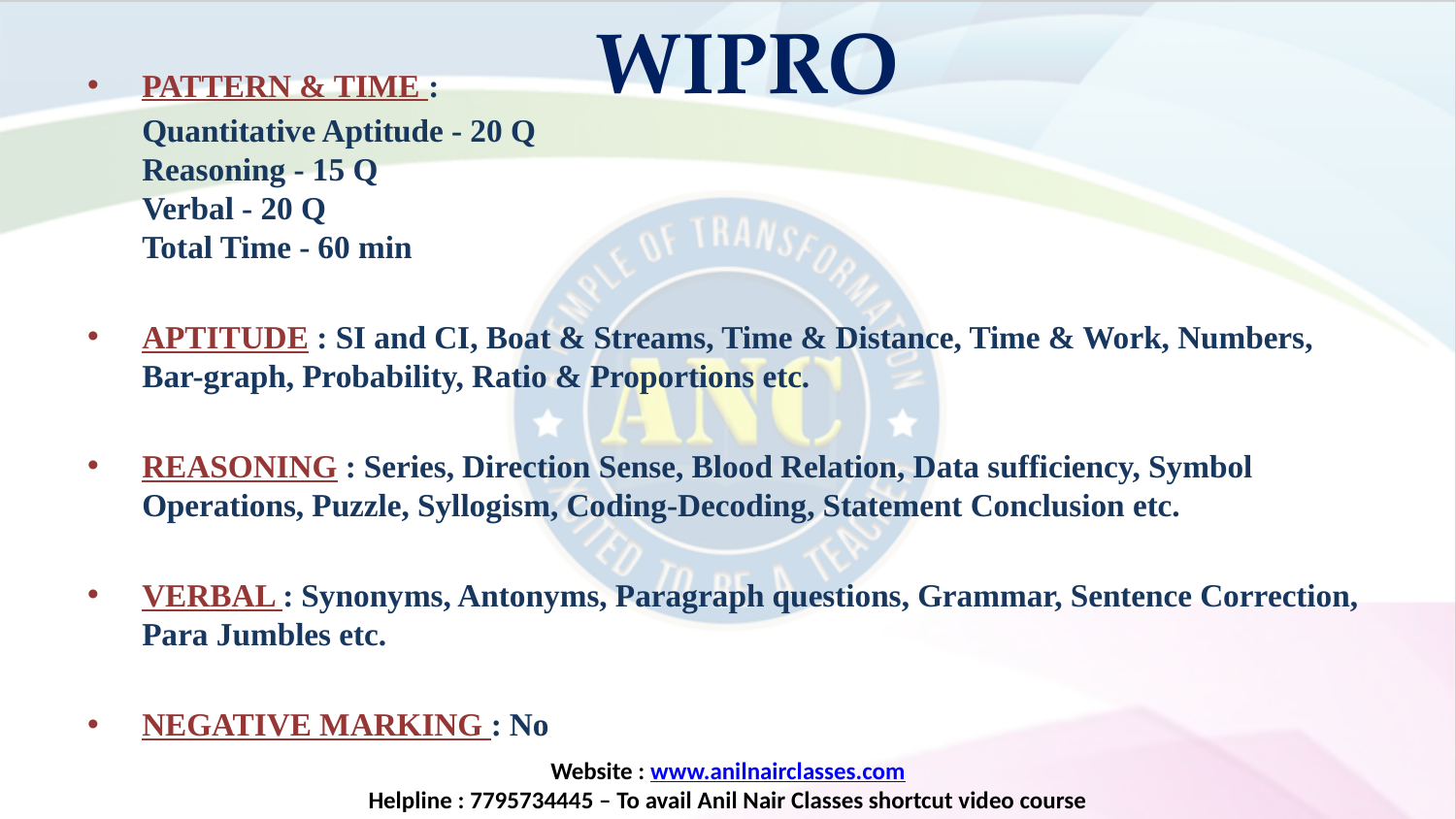

# WIPRO
PATTERN & TIME :
	Quantitative Aptitude - 20 Q
Reasoning - 15 Q
Verbal - 20 Q
Total Time - 60 min

APTITUDE : SI and CI, Boat & Streams, Time & Distance, Time & Work, Numbers, Bar-graph, Probability, Ratio & Proportions etc.

REASONING : Series, Direction Sense, Blood Relation, Data sufficiency, Symbol Operations, Puzzle, Syllogism, Coding-Decoding, Statement Conclusion etc.

VERBAL : Synonyms, Antonyms, Paragraph questions, Grammar, Sentence Correction, Para Jumbles etc.

NEGATIVE MARKING : No

Website : www.anilnairclasses.com
Helpline : 7795734445 – To avail Anil Nair Classes shortcut video course